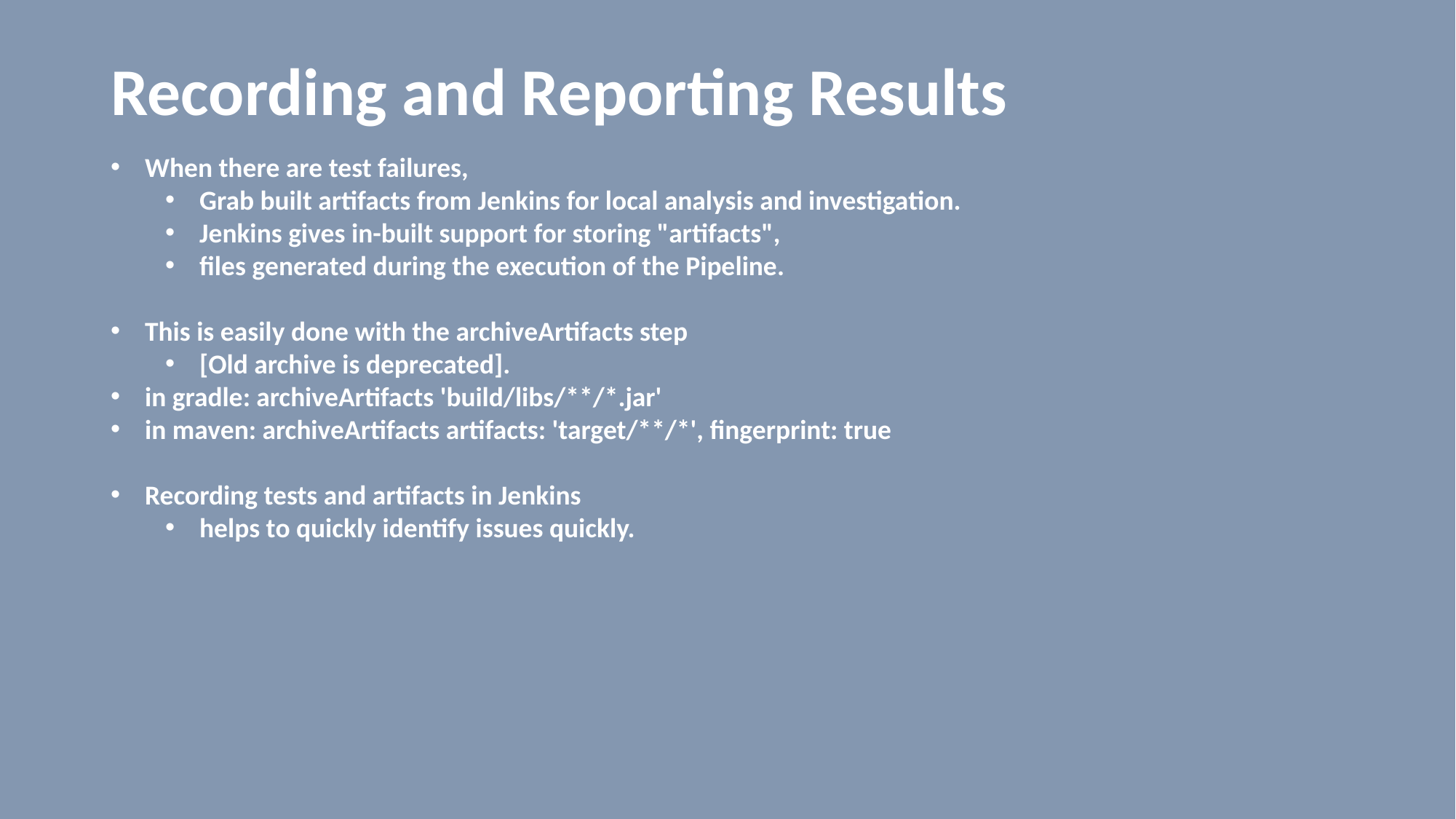

# Recording and Reporting Results
When there are test failures,
Grab built artifacts from Jenkins for local analysis and investigation.
Jenkins gives in-built support for storing "artifacts",
files generated during the execution of the Pipeline.

This is easily done with the archiveArtifacts step
[Old archive is deprecated].
in gradle: archiveArtifacts 'build/libs/**/*.jar'
in maven: archiveArtifacts artifacts: 'target/**/*', fingerprint: true

Recording tests and artifacts in Jenkins
helps to quickly identify issues quickly.